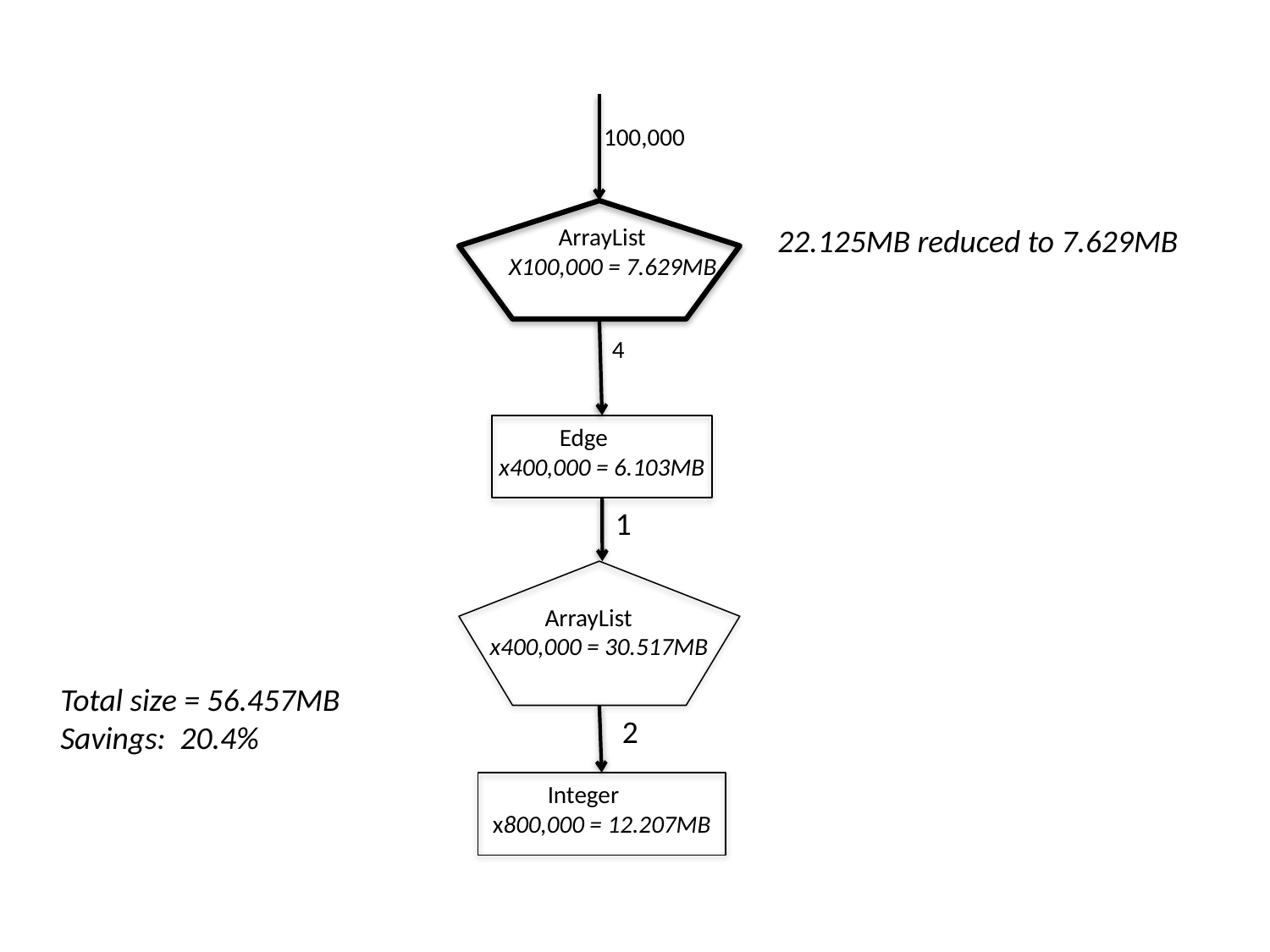

100,000

         ArrayList
X100,000 = 7.629MB
22.125MB reduced to 7.629MB
4
           Edge
x400,000 = 6.103MB

1

          ArrayList
x400,000 = 30.517MB
Total size = 56.457MB
Savings:  20.4%

2
           Integer
 x800,000 = 12.207MB